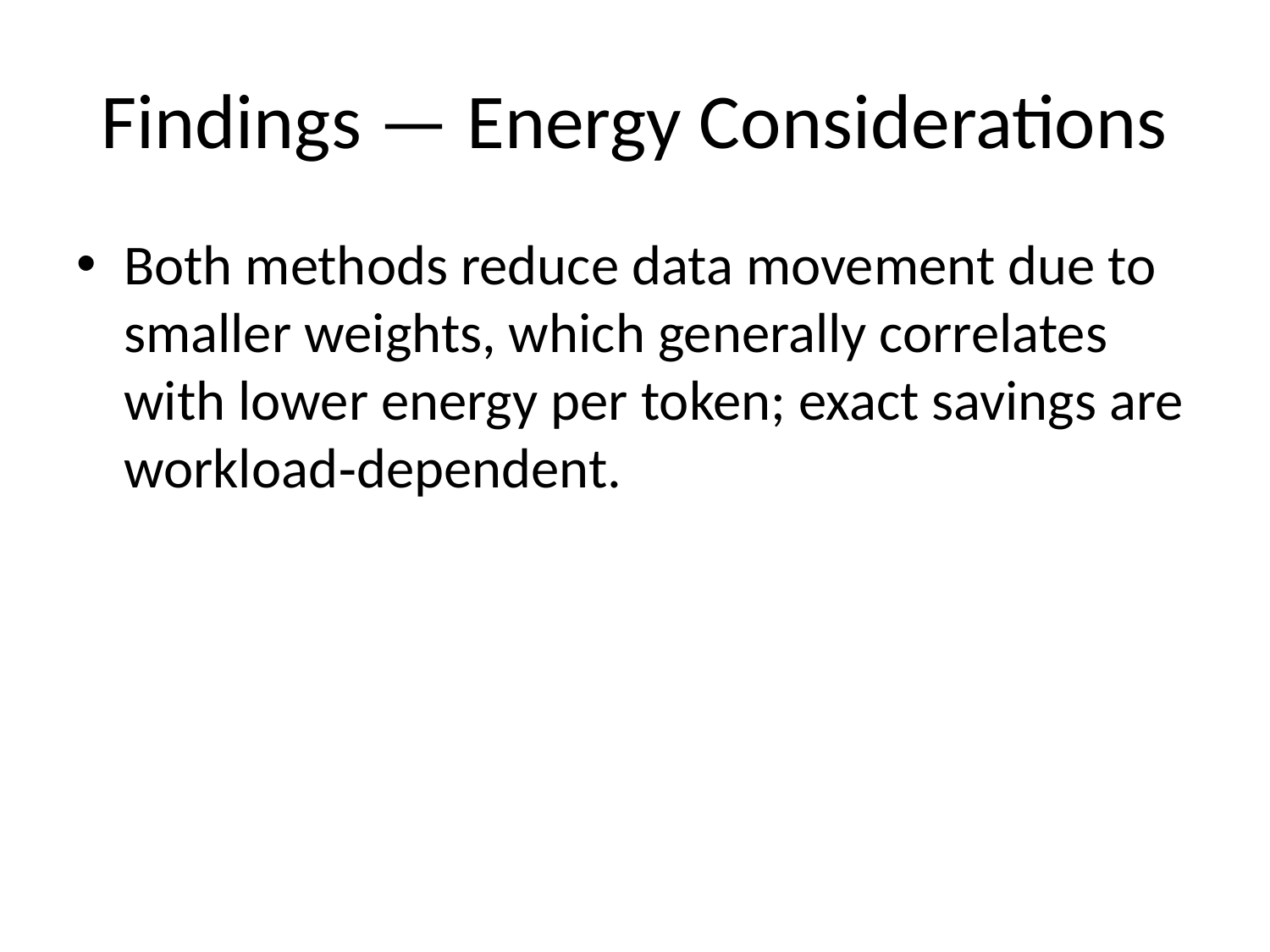

# Findings — Energy Considerations
Both methods reduce data movement due to smaller weights, which generally correlates with lower energy per token; exact savings are workload‑dependent.